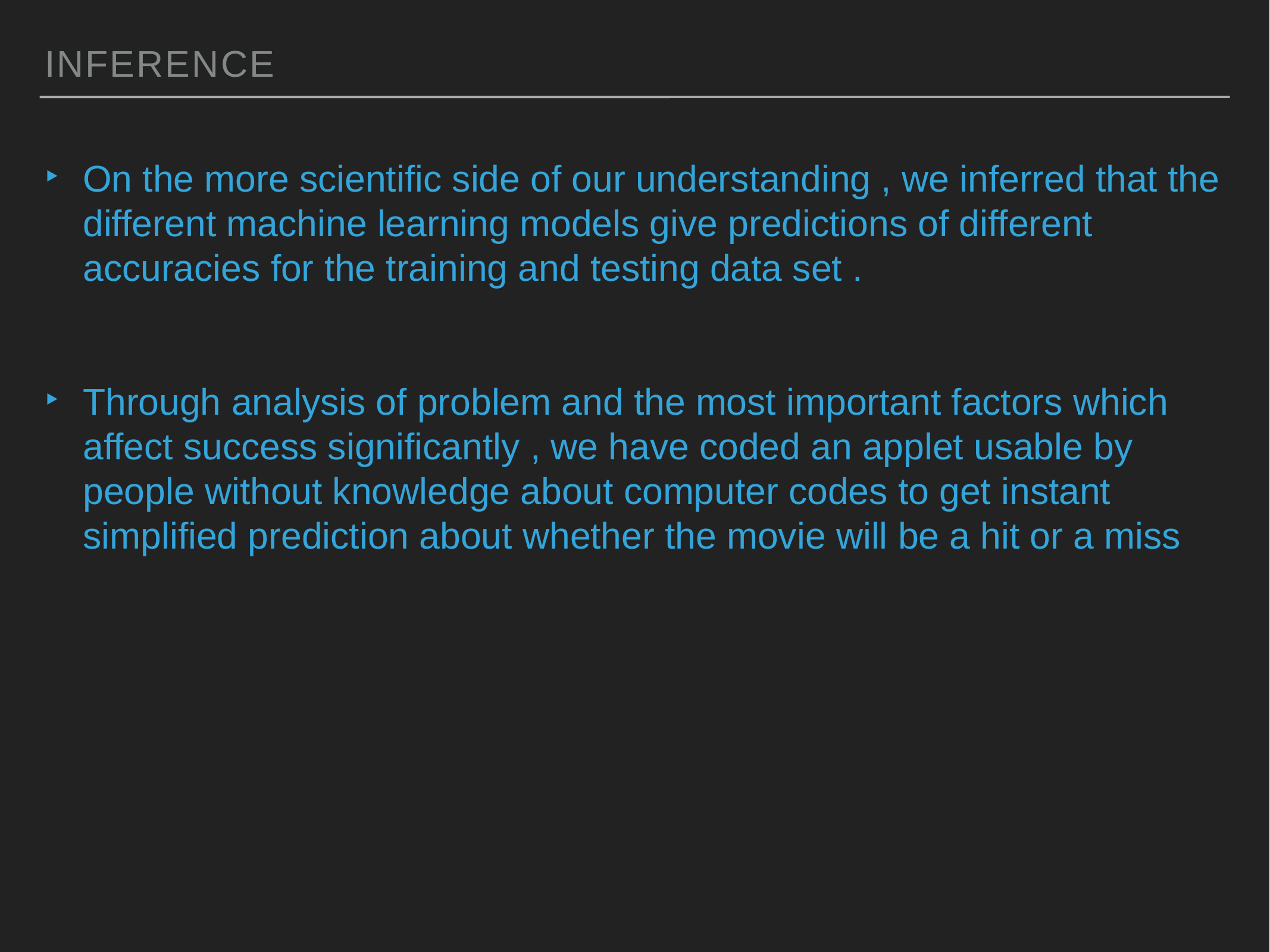

#
Inference
On the more scientific side of our understanding , we inferred that the different machine learning models give predictions of different accuracies for the training and testing data set .

Through analysis of problem and the most important factors which affect success significantly , we have coded an applet usable by people without knowledge about computer codes to get instant simplified prediction about whether the movie will be a hit or a miss